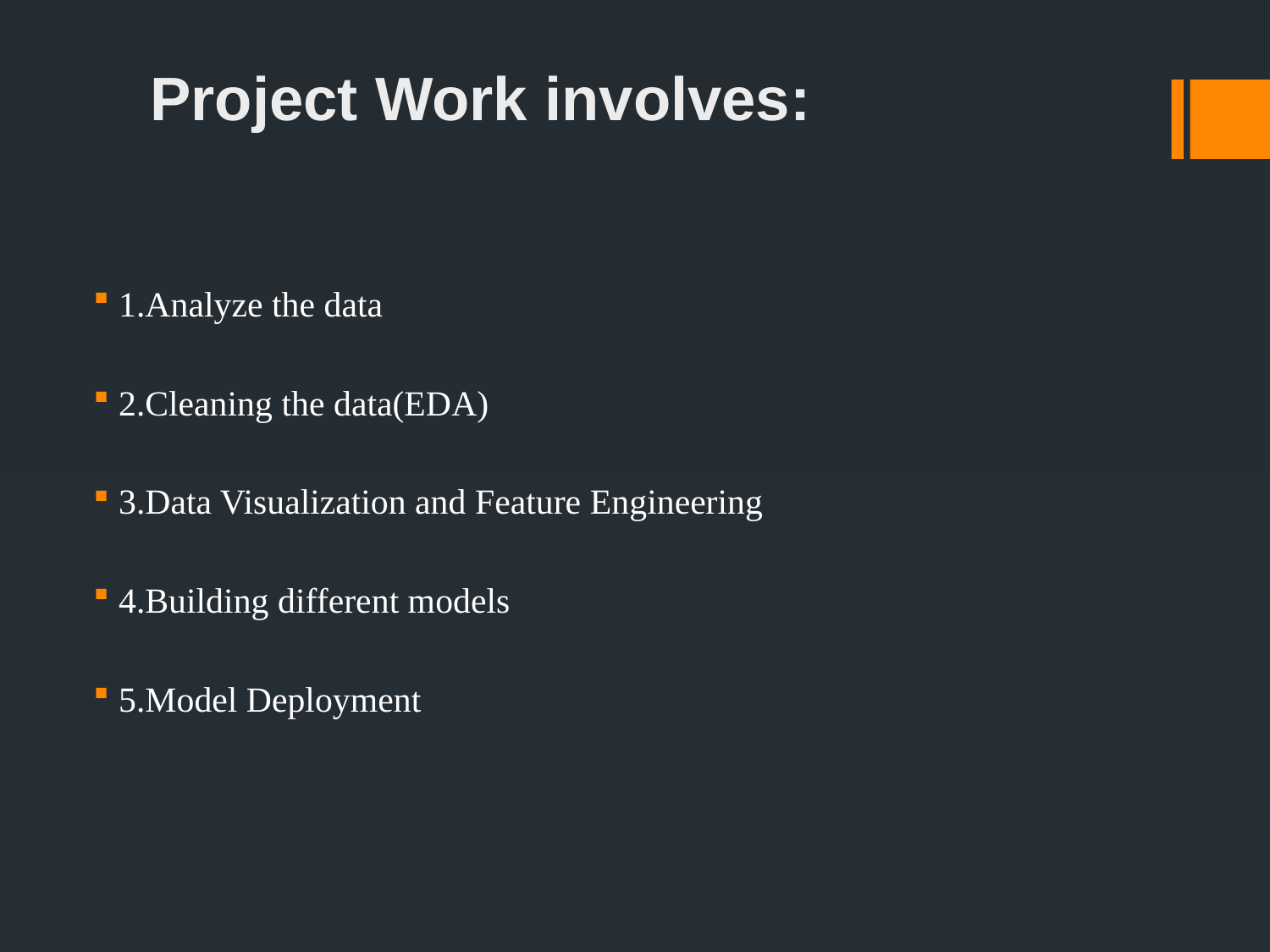

# Project Work involves:
1.Analyze the data

2.Cleaning the data(EDA)

3.Data Visualization and Feature Engineering

4.Building different models

5.Model Deployment